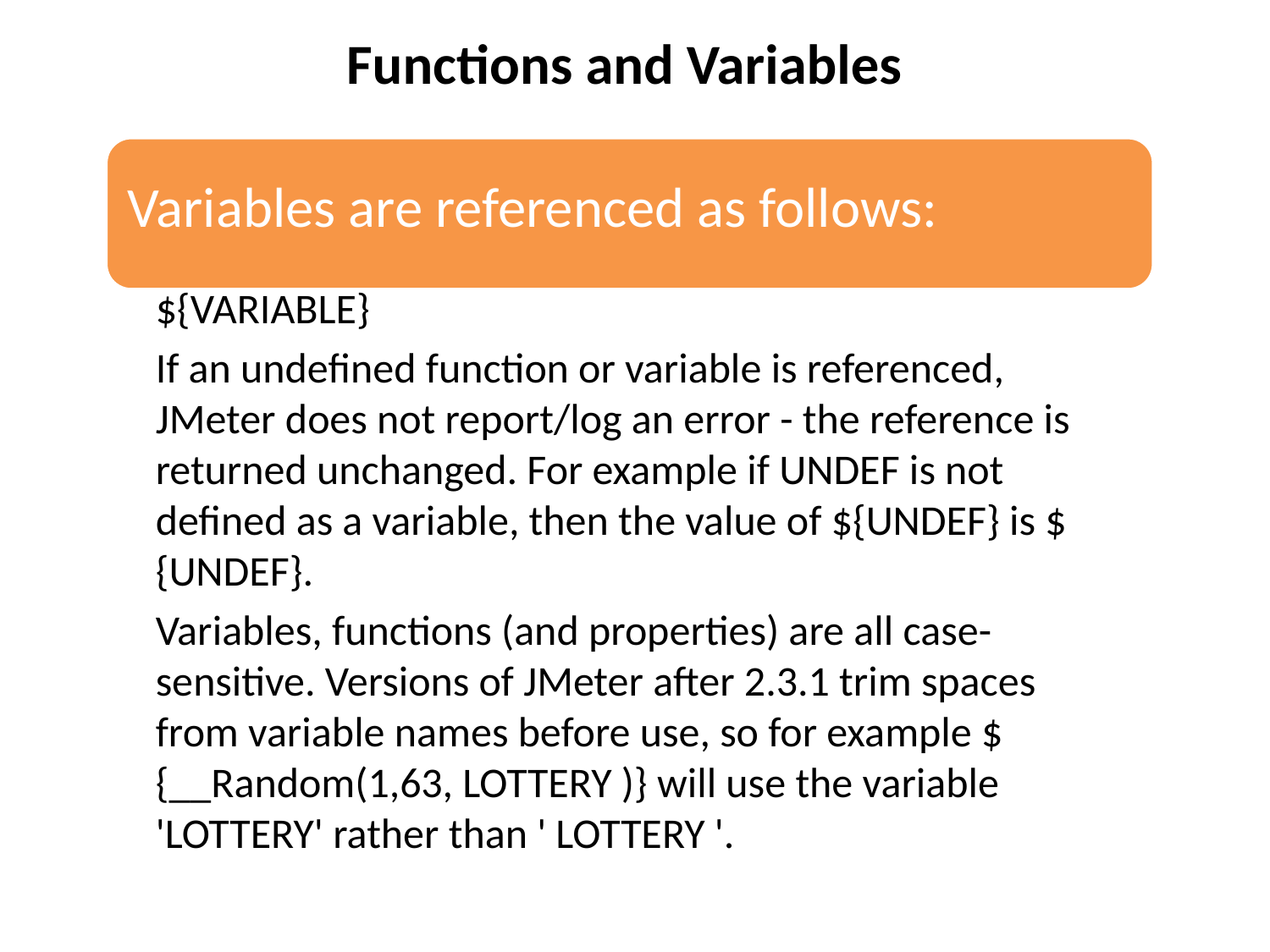

Functions and Variables

Variables are referenced as follows:
${VARIABLE}
If an undefined function or variable is referenced, JMeter does not report/log an error - the reference is returned unchanged. For example if UNDEF is not defined as a variable, then the value of ${UNDEF} is ${UNDEF}.
Variables, functions (and properties) are all case-sensitive. Versions of JMeter after 2.3.1 trim spaces from variable names before use, so for example ${__Random(1,63, LOTTERY )} will use the variable 'LOTTERY' rather than ' LOTTERY '.